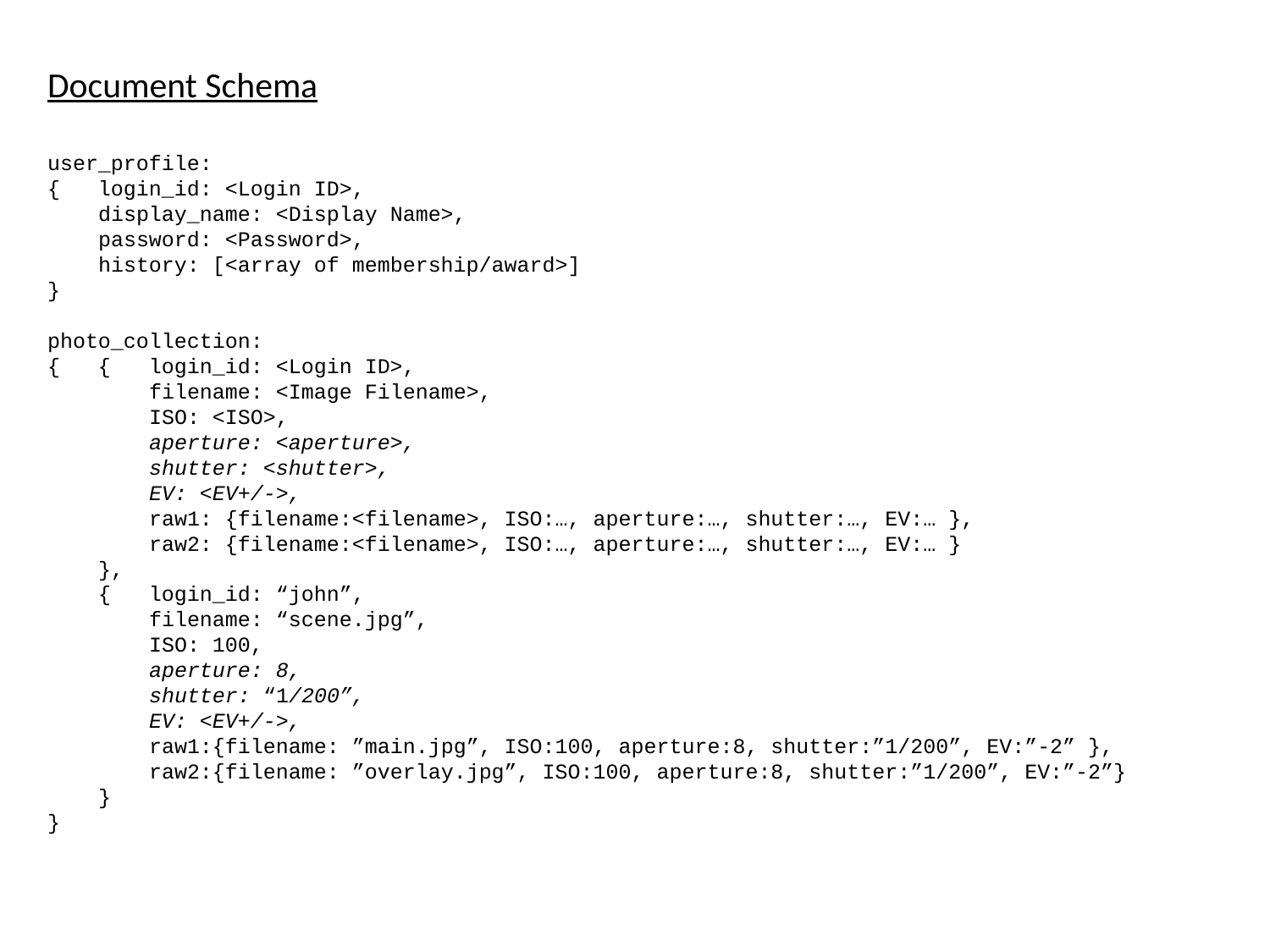

Document Schema
user_profile:
{   login_id: <Login ID>,
    display_name: <Display Name>,
    password: <Password>,
    history: [<array of membership/award>]
}

photo_collection:
{   {   login_id: <Login ID>,
        filename: <Image Filename>,
        ISO: <ISO>,
        aperture: <aperture>,
        shutter: <shutter>,
        EV: <EV+/->,
        raw1: {filename:<filename>, ISO:…, aperture:…, shutter:…, EV:… },
        raw2: {filename:<filename>, ISO:…, aperture:…, shutter:…, EV:… }
    },
    {   login_id: “john”,
        filename: “scene.jpg”,
        ISO: 100,
        aperture: 8,
        shutter: “1/200”,
        EV: <EV+/->,
        raw1:{filename: ”main.jpg”, ISO:100, aperture:8, shutter:”1/200”, EV:”-2” },
        raw2:{filename: ”overlay.jpg”, ISO:100, aperture:8, shutter:”1/200”, EV:”-2”}
    }
}